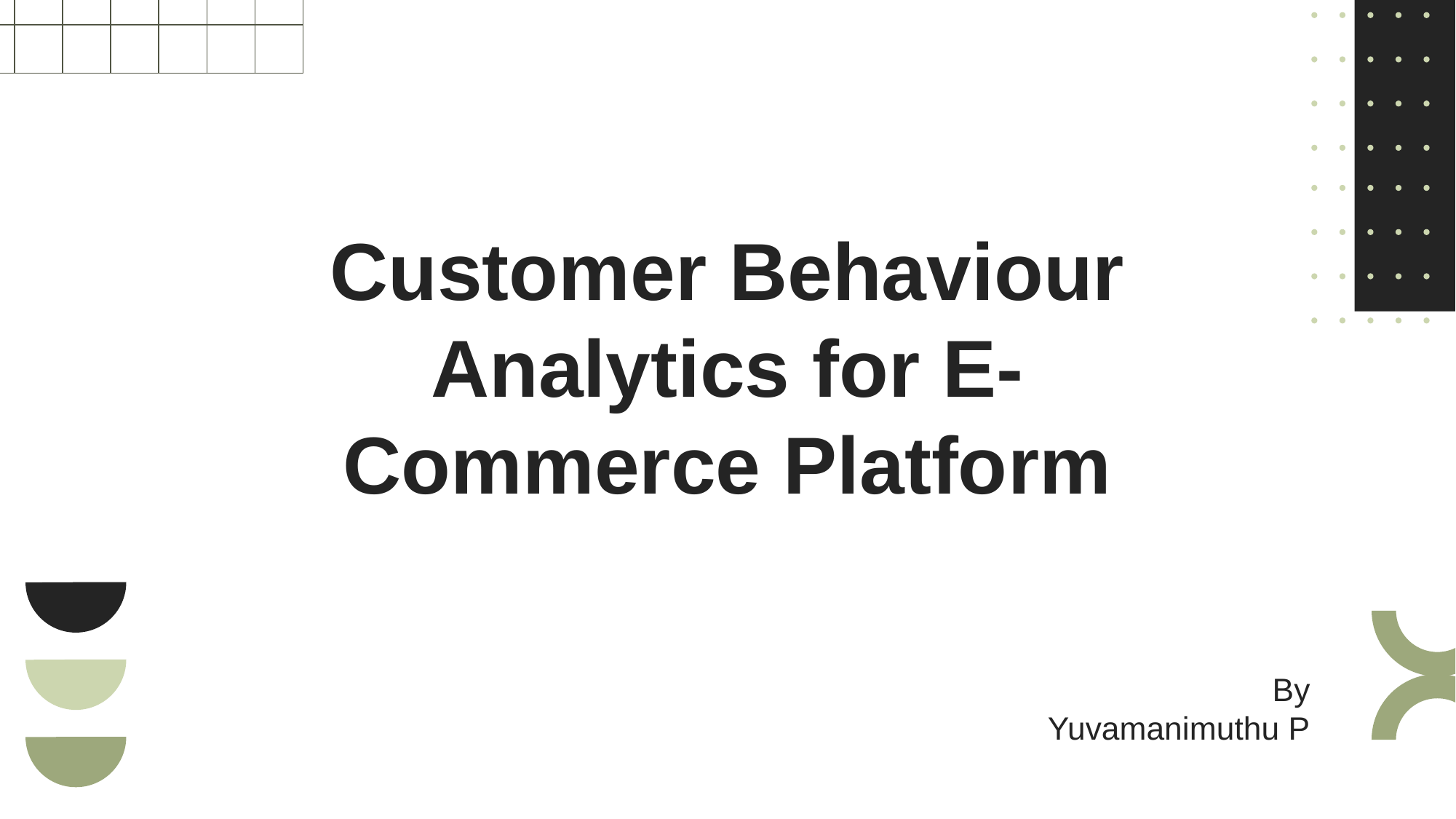

# Customer Behaviour Analytics for E-Commerce Platform
By
Yuvamanimuthu P